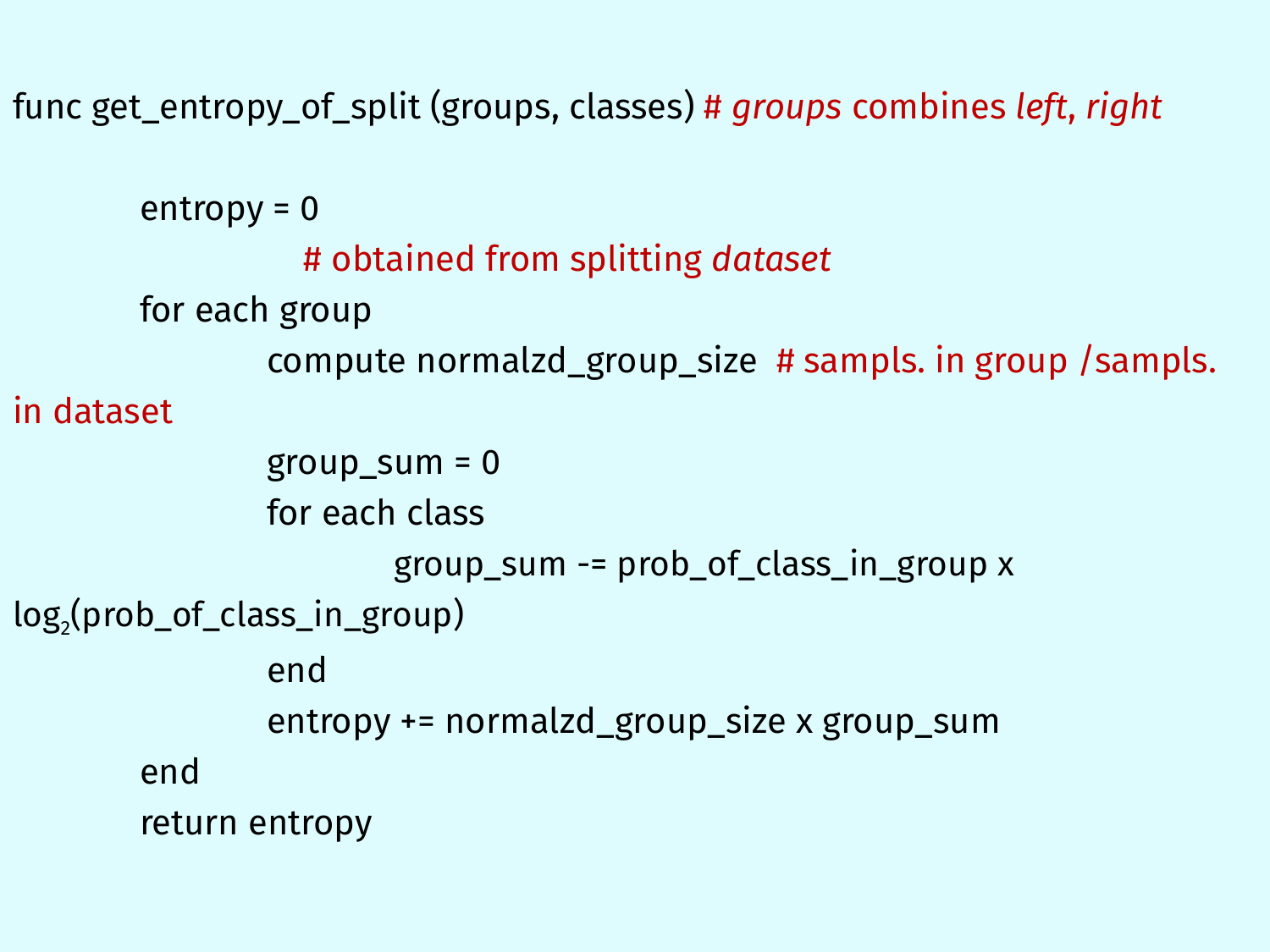

func get_entropy_of_split (groups, classes) # groups combines left, right
	entropy = 0									    # obtained from splitting dataset
	for each group
		compute normalzd_group_size  # sampls. in group /sampls. in dataset
		group_sum = 0
		for each class
			group_sum -= prob_of_class_in_group x log2(prob_of_class_in_group)
		end
		entropy += normalzd_group_size x group_sum
	end
	return entropy